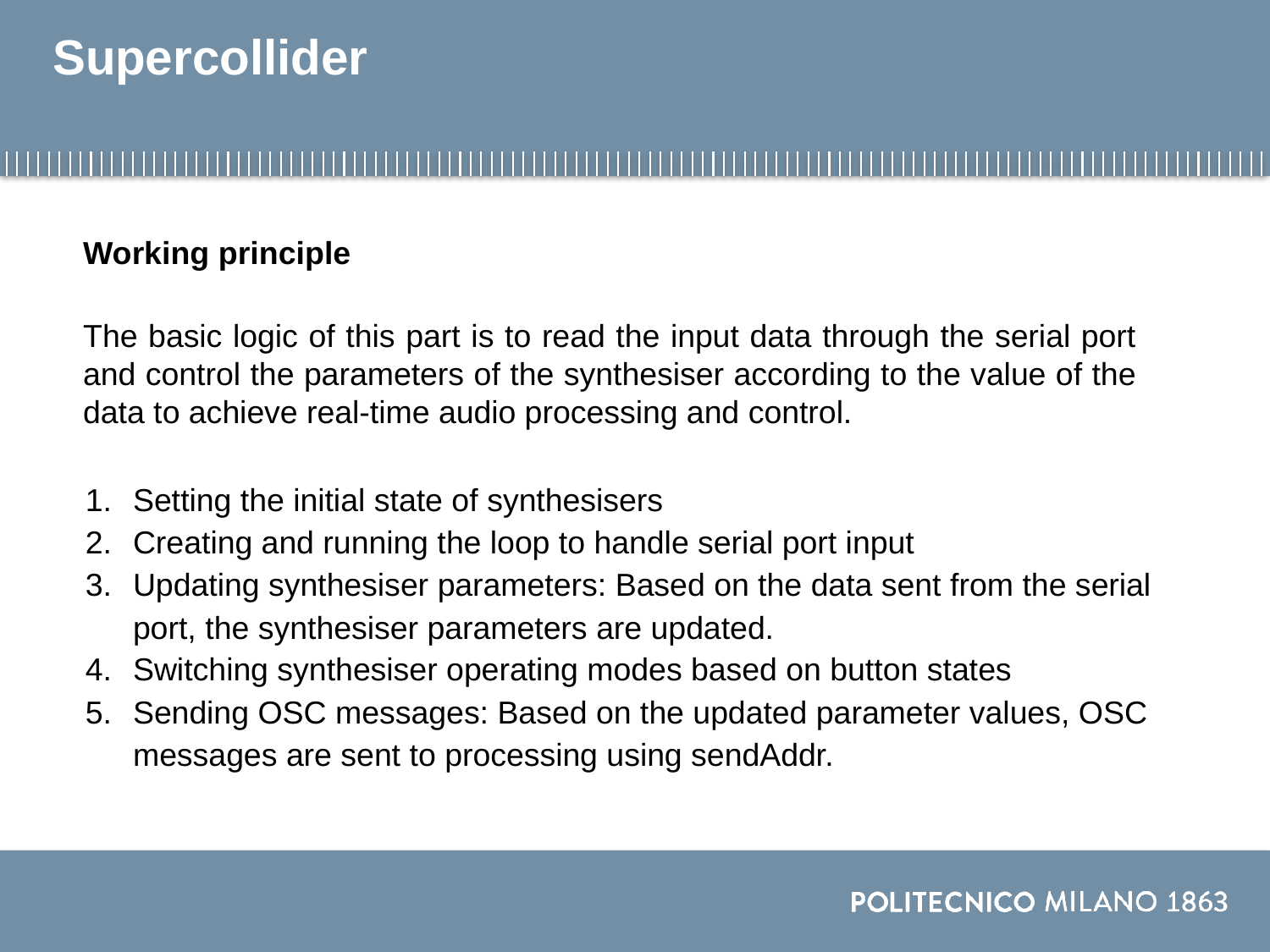

# Supercollider
Working principle
The basic logic of this part is to read the input data through the serial port and control the parameters of the synthesiser according to the value of the data to achieve real-time audio processing and control.
Setting the initial state of synthesisers
Creating and running the loop to handle serial port input
Updating synthesiser parameters: Based on the data sent from the serial port, the synthesiser parameters are updated.
Switching synthesiser operating modes based on button states
Sending OSC messages: Based on the updated parameter values, OSC messages are sent to processing using sendAddr.